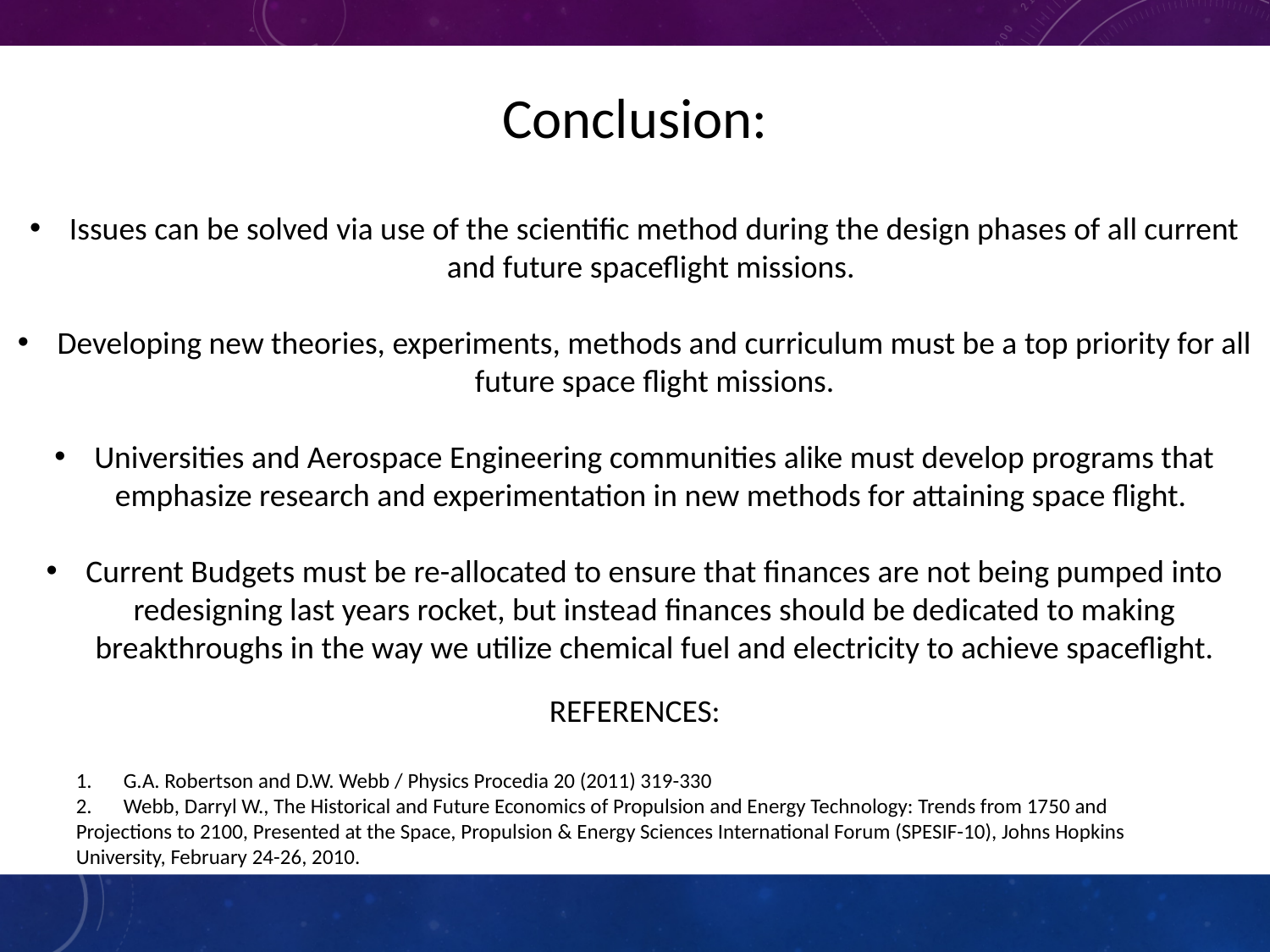

Conclusion:

Issues can be solved via use of the scientific method during the design phases of all current and future spaceflight missions.

Developing new theories, experiments, methods and curriculum must be a top priority for all future space flight missions.

Universities and Aerospace Engineering communities alike must develop programs that emphasize research and experimentation in new methods for attaining space flight.

Current Budgets must be re-allocated to ensure that finances are not being pumped into redesigning last years rocket, but instead finances should be dedicated to making breakthroughs in the way we utilize chemical fuel and electricity to achieve spaceflight.

REFERENCES:

G.A. Robertson and D.W. Webb / Physics Procedia 20 (2011) 319-330
Webb, Darryl W., The Historical and Future Economics of Propulsion and Energy Technology: Trends from 1750 and
Projections to 2100, Presented at the Space, Propulsion & Energy Sciences International Forum (SPESIF-10), Johns Hopkins
University, February 24-26, 2010.